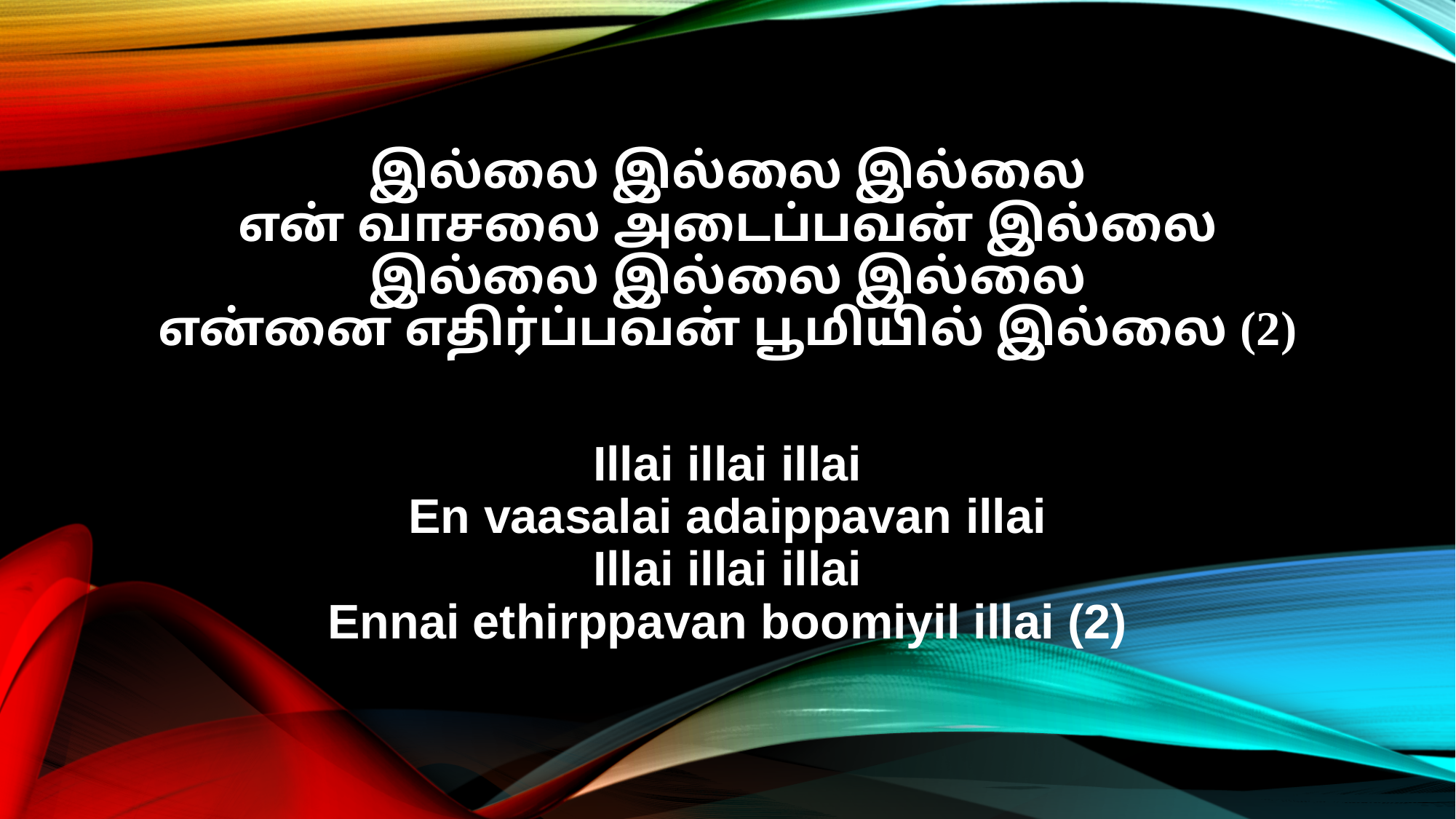

இல்லை இல்லை இல்லை
என் வாசலை அடைப்பவன் இல்லை
இல்லை இல்லை இல்லை
என்னை எதிர்ப்பவன் பூமியில் இல்லை (2)

Illai illai illai
En vaasalai adaippavan illai
Illai illai illai
Ennai ethirppavan boomiyil illai (2)